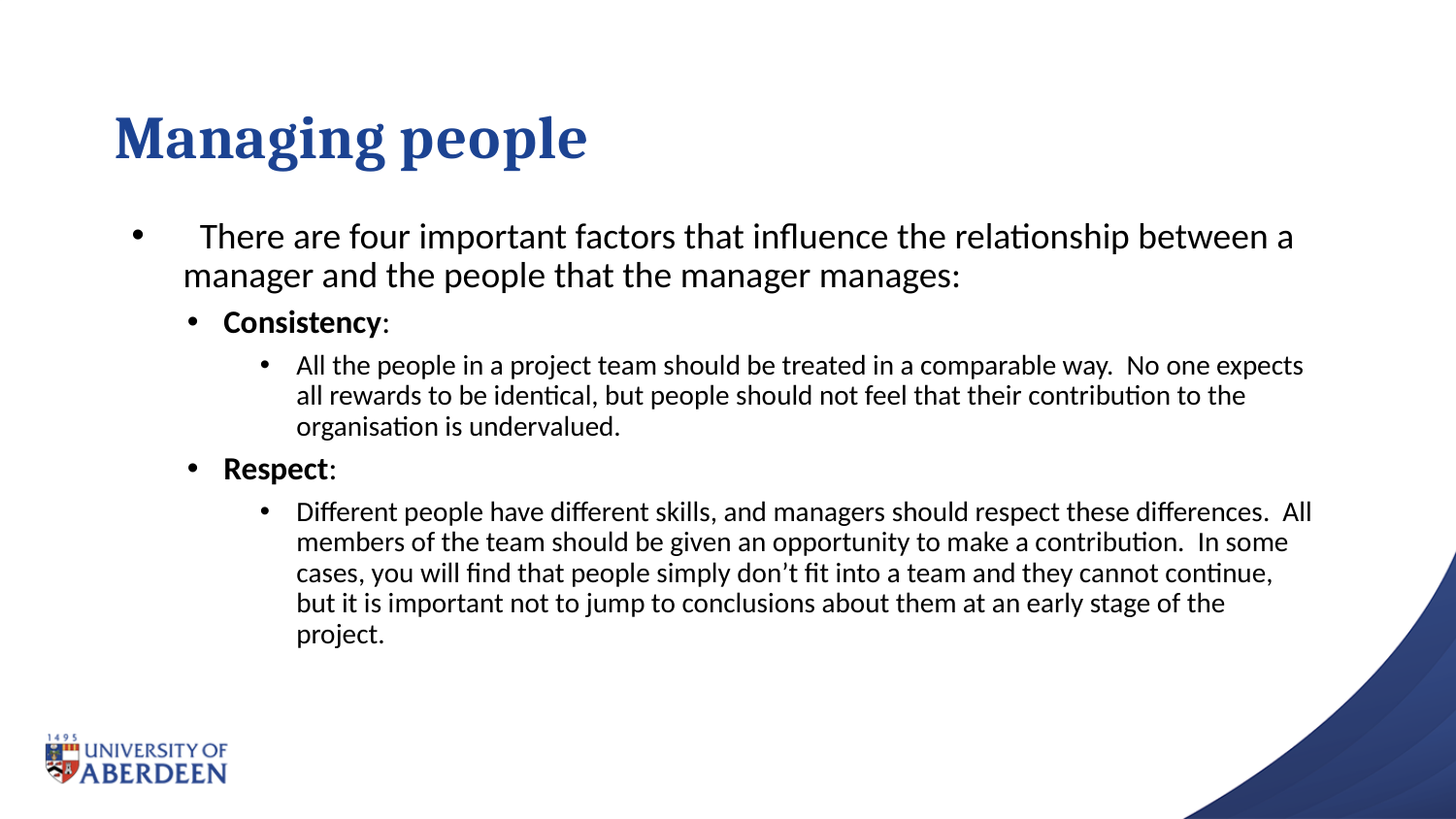

# Managing people
  There are four important factors that influence the relationship between a manager and the people that the manager manages:
Consistency:
All the people in a project team should be treated in a comparable way.  No one expects all rewards to be identical, but people should not feel that their contribution to the organisation is undervalued.
Respect:
Different people have different skills, and managers should respect these differences.  All members of the team should be given an opportunity to make a contribution.  In some cases, you will find that people simply don’t fit into a team and they cannot continue, but it is important not to jump to conclusions about them at an early stage of the project.